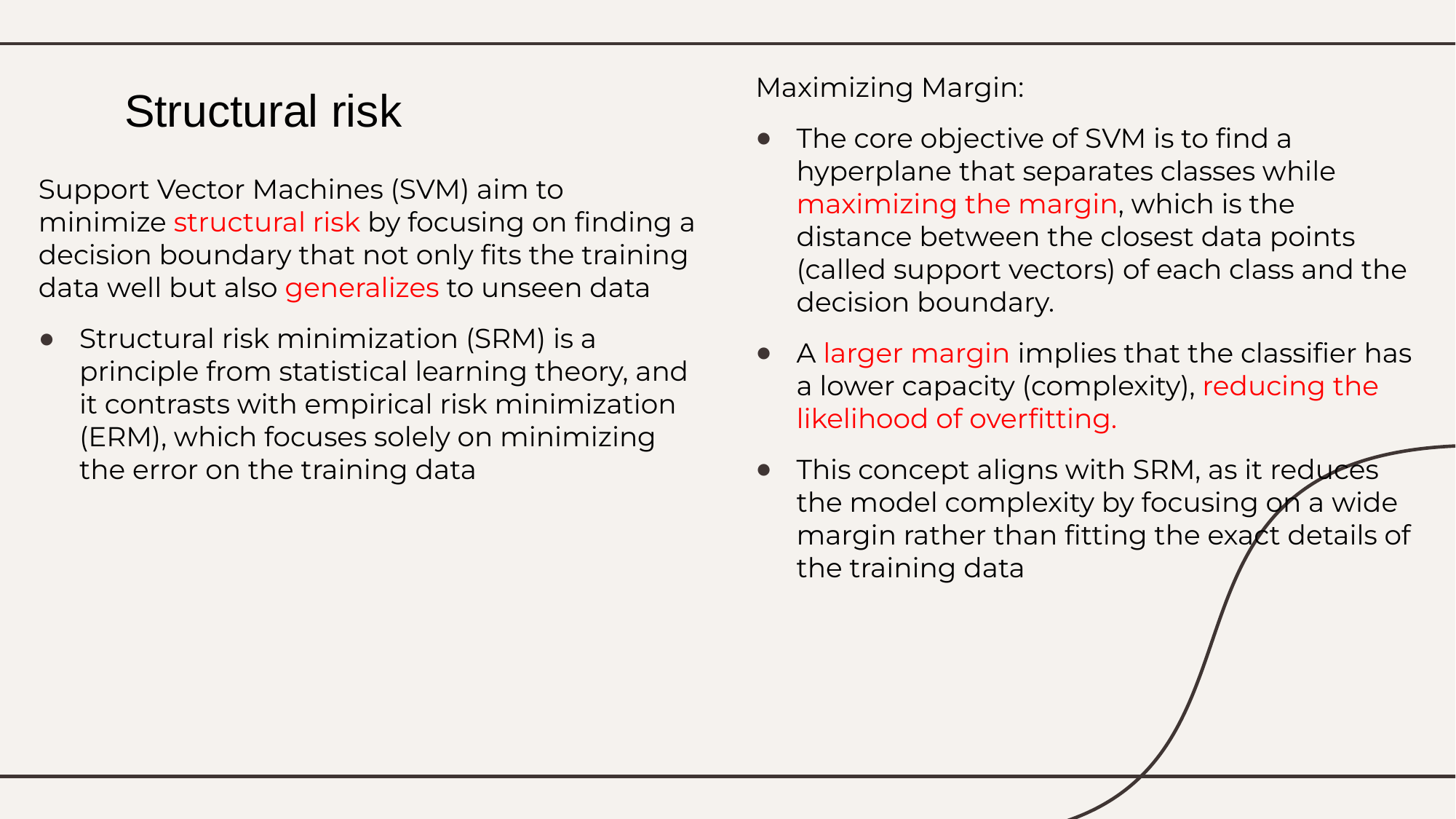

Maximizing Margin:
The core objective of SVM is to find a hyperplane that separates classes while maximizing the margin, which is the distance between the closest data points (called support vectors) of each class and the decision boundary.
A larger margin implies that the classifier has a lower capacity (complexity), reducing the likelihood of overfitting.
This concept aligns with SRM, as it reduces the model complexity by focusing on a wide margin rather than fitting the exact details of the training data
# Structural risk
Support Vector Machines (SVM) aim to minimize structural risk by focusing on finding a decision boundary that not only fits the training data well but also generalizes to unseen data
Structural risk minimization (SRM) is a principle from statistical learning theory, and it contrasts with empirical risk minimization (ERM), which focuses solely on minimizing the error on the training data